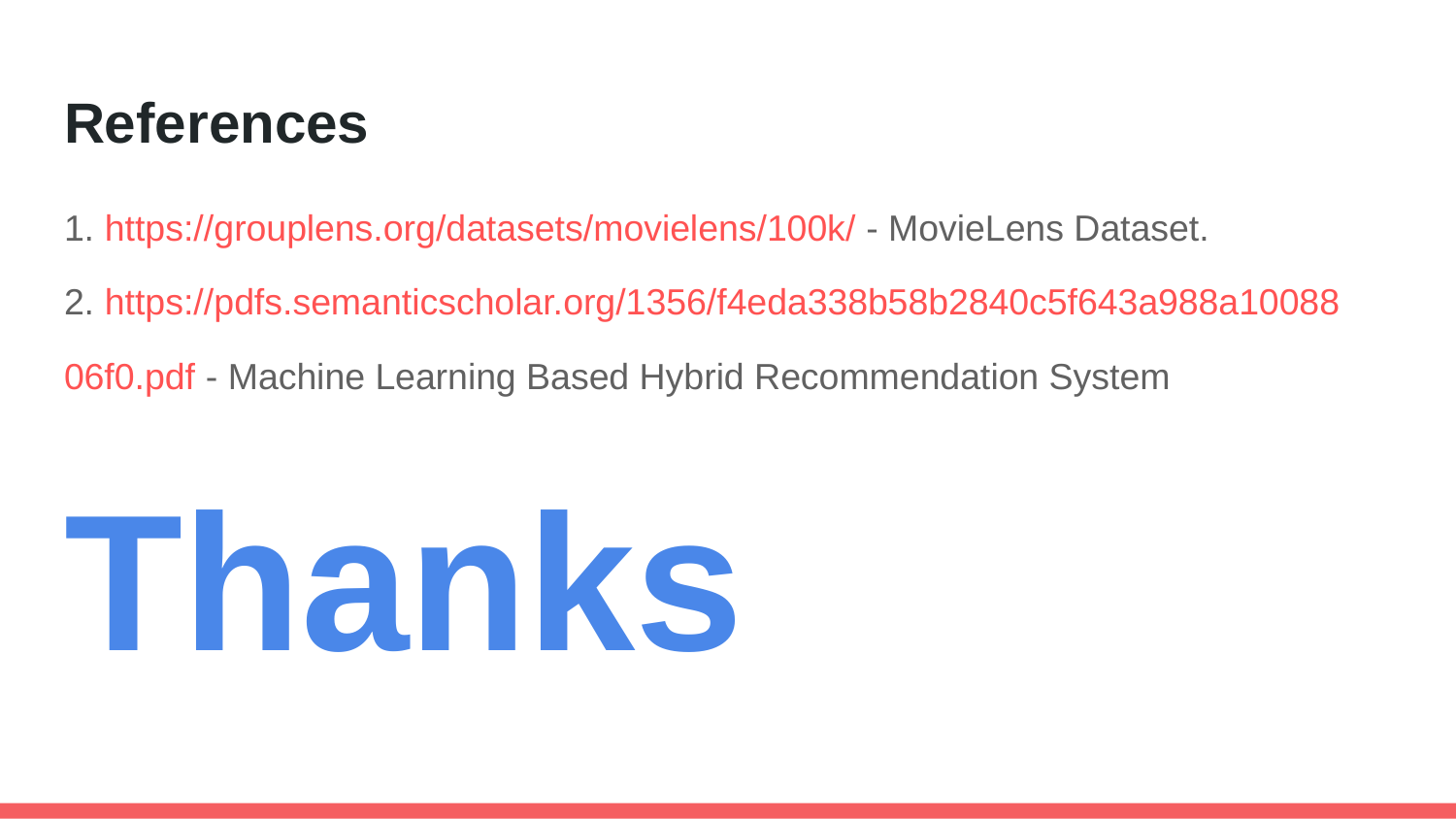

# References

1. https://grouplens.org/datasets/movielens/100k/ - MovieLens Dataset.
2. https://pdfs.semanticscholar.org/1356/f4eda338b58b2840c5f643a988a10088
06f0.pdf - Machine Learning Based Hybrid Recommendation System
Thanks